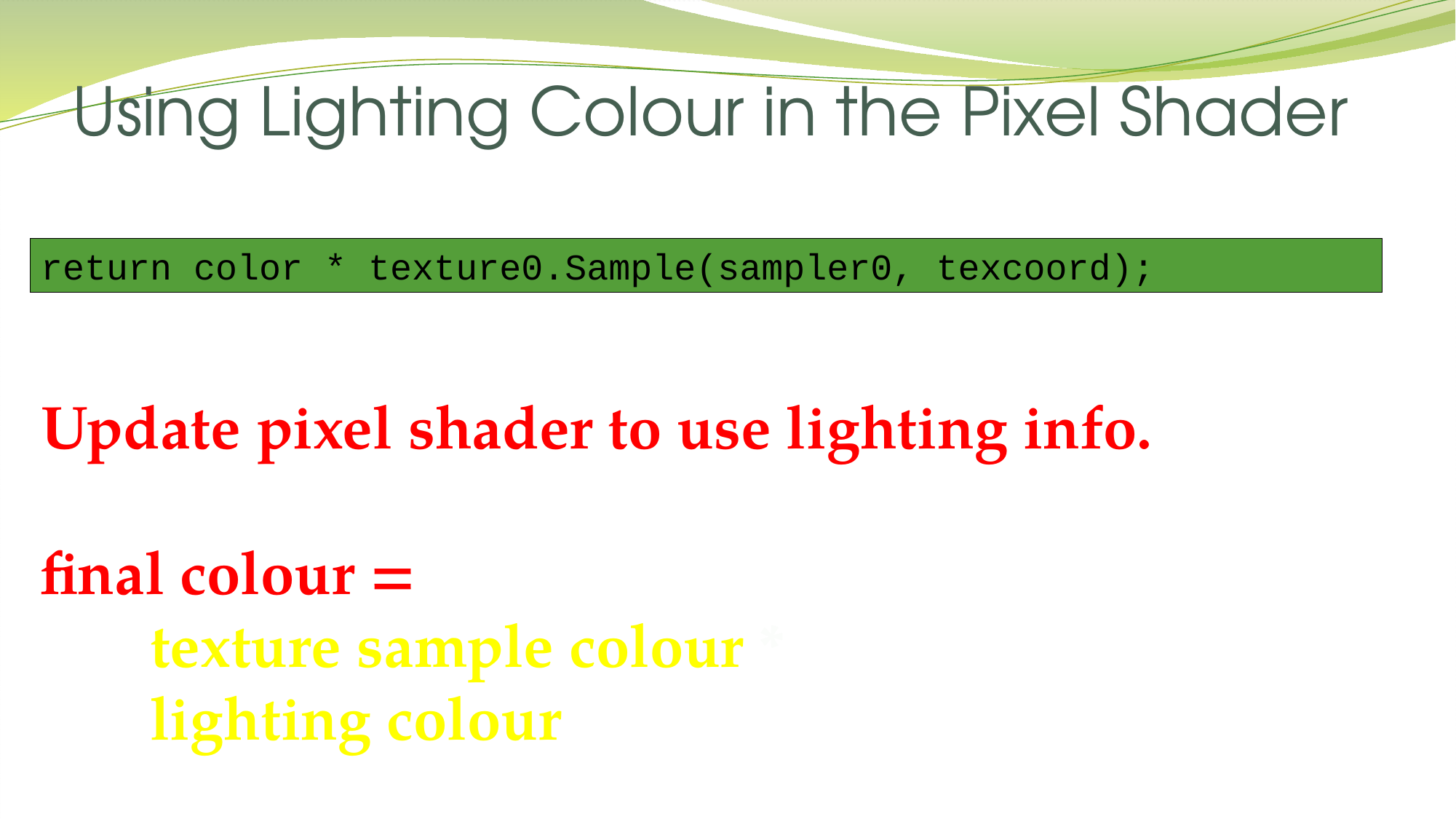

# Using Lighting Colour in the Pixel Shader
return color * texture0.Sample(sampler0, texcoord);
Update pixel shader to use lighting info.

final colour =
	texture sample colour *
	lighting colour